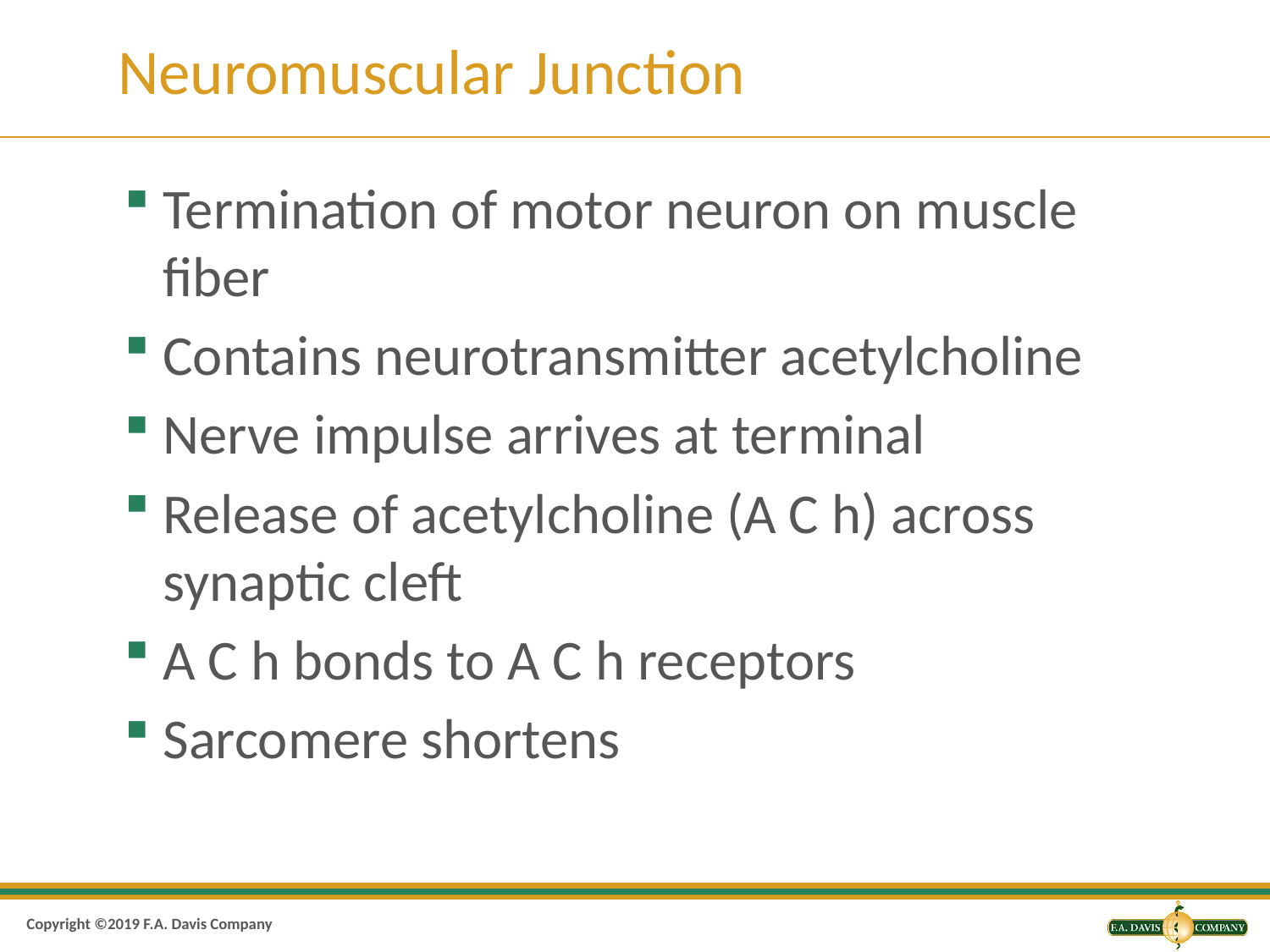

# Neuromuscular Junction
Termination of motor neuron on muscle fiber
Contains neurotransmitter acetylcholine
Nerve impulse arrives at terminal
Release of acetylcholine (A C h) across synaptic cleft
A C h bonds to A C h receptors
Sarcomere shortens